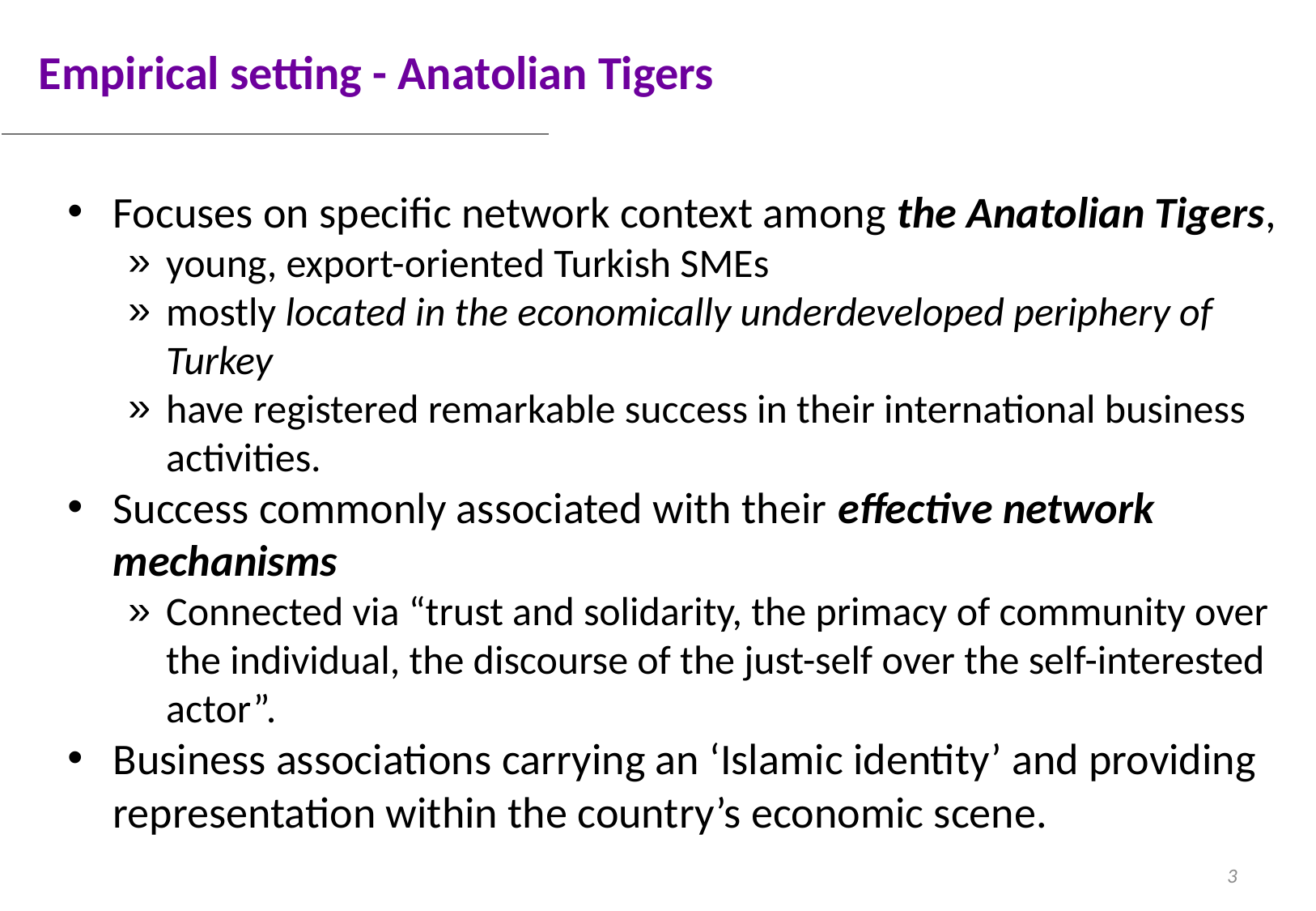

# Empirical setting - Anatolian Tigers
Focuses on specific network context among the Anatolian Tigers,
young, export-oriented Turkish SMEs
mostly located in the economically underdeveloped periphery of Turkey
have registered remarkable success in their international business activities.
Success commonly associated with their effective network mechanisms
Connected via “trust and solidarity, the primacy of community over the individual, the discourse of the just-self over the self-interested actor”.
Business associations carrying an ‘Islamic identity’ and providing representation within the country’s economic scene.
3